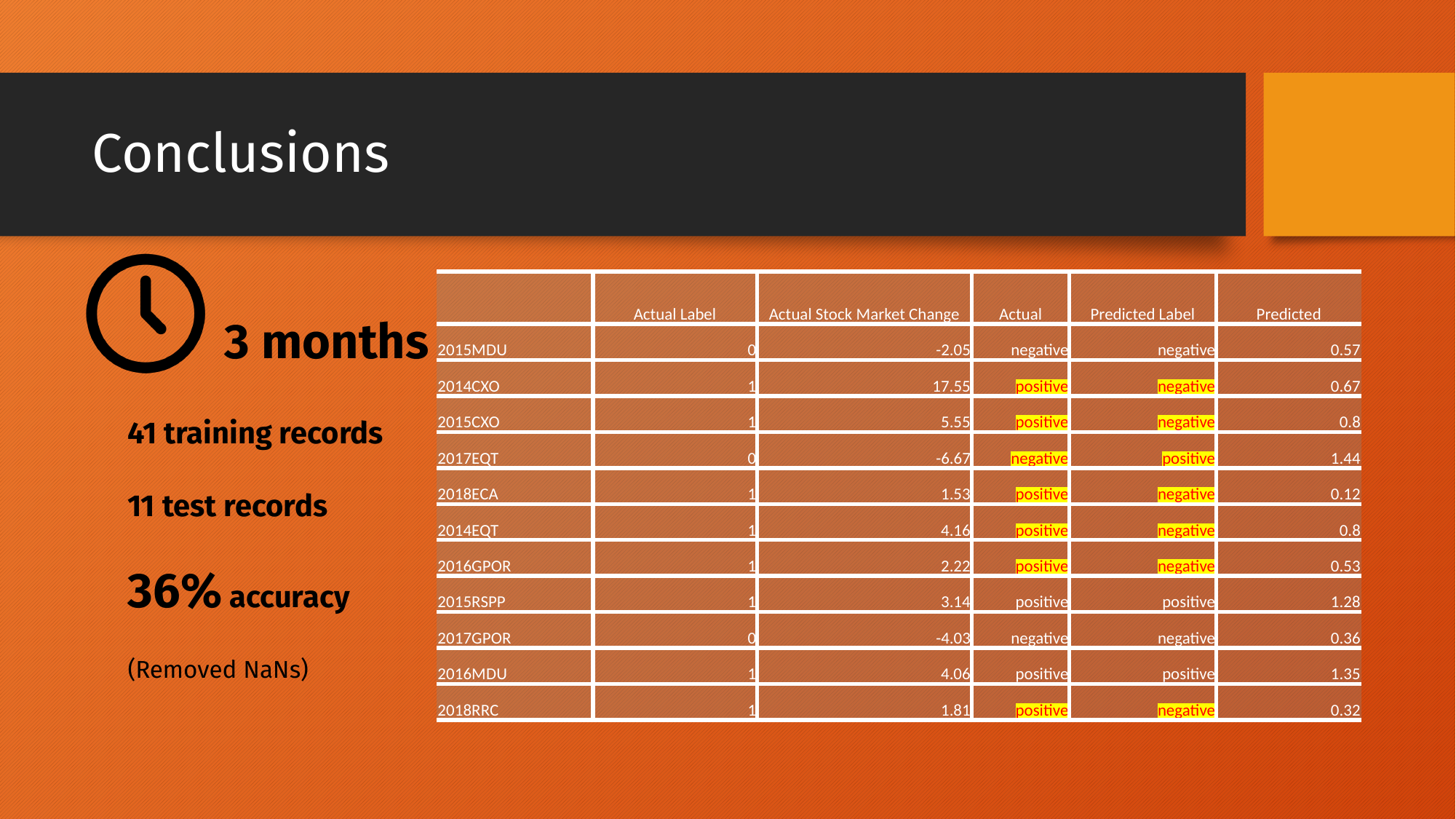

# Conclusions

|  | Actual Label | Actual Stock Market Change | Actual | Predicted Label | Predicted |
| --- | --- | --- | --- | --- | --- |
| 2015MDU | 0 | -2.05 | negative | negative | 0.57 |
| 2014CXO | 1 | 17.55 | positive | negative | 0.67 |
| 2015CXO | 1 | 5.55 | positive | negative | 0.8 |
| 2017EQT | 0 | -6.67 | negative | positive | 1.44 |
| 2018ECA | 1 | 1.53 | positive | negative | 0.12 |
| 2014EQT | 1 | 4.16 | positive | negative | 0.8 |
| 2016GPOR | 1 | 2.22 | positive | negative | 0.53 |
| 2015RSPP | 1 | 3.14 | positive | positive | 1.28 |
| 2017GPOR | 0 | -4.03 | negative | negative | 0.36 |
| 2016MDU | 1 | 4.06 | positive | positive | 1.35 |
| 2018RRC | 1 | 1.81 | positive | negative | 0.32 |
3 months
41 training records

11 test records

36% accuracy

(Removed NaNs)